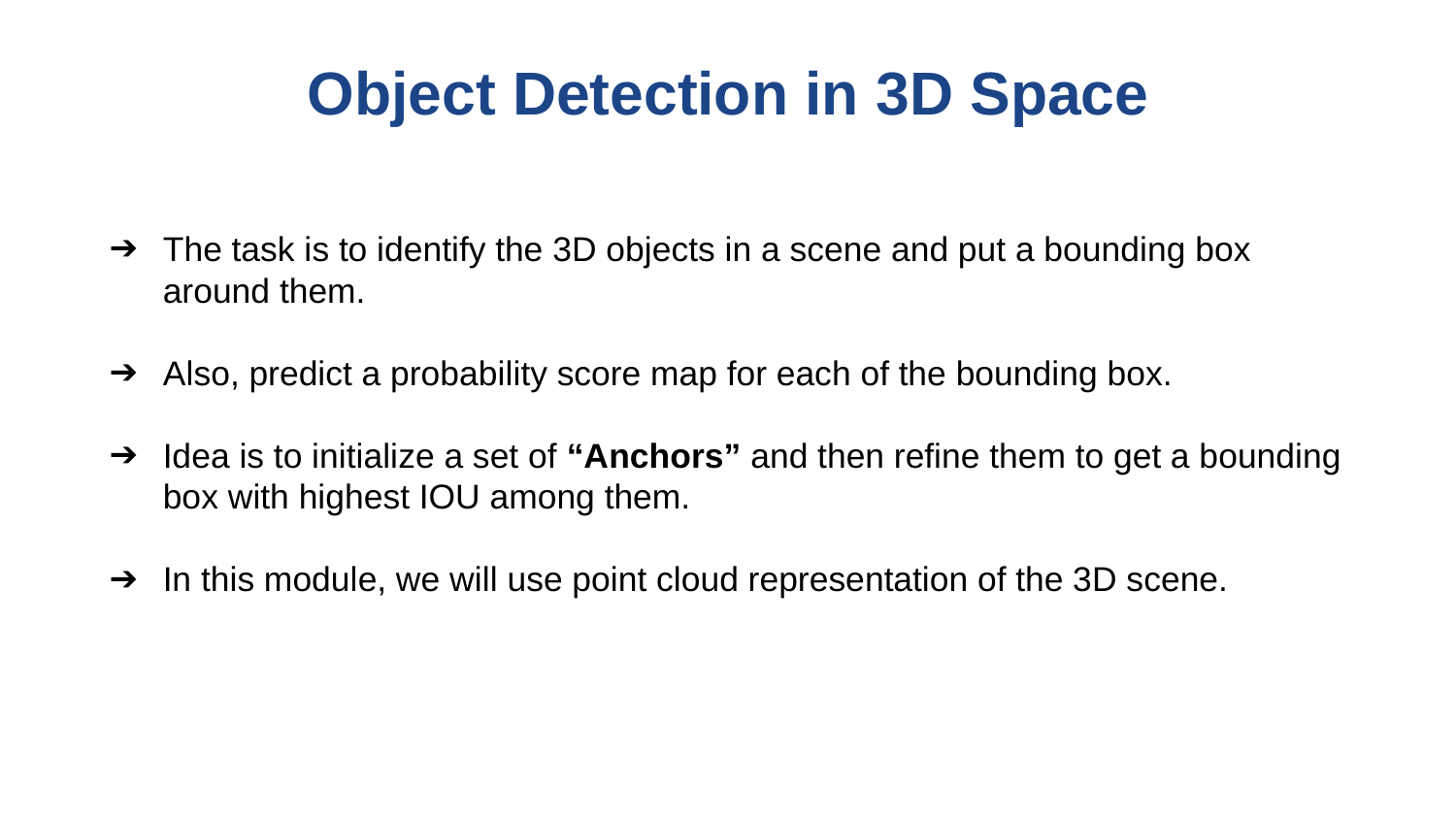

Object Detection in 3D Space

The task is to identify the 3D objects in a scene and put a bounding box around them.

Also, predict a probability score map for each of the bounding box.

Idea is to initialize a set of “Anchors” and then refine them to get a bounding box with highest IOU among them.

In this module, we will use point cloud representation of the 3D scene.